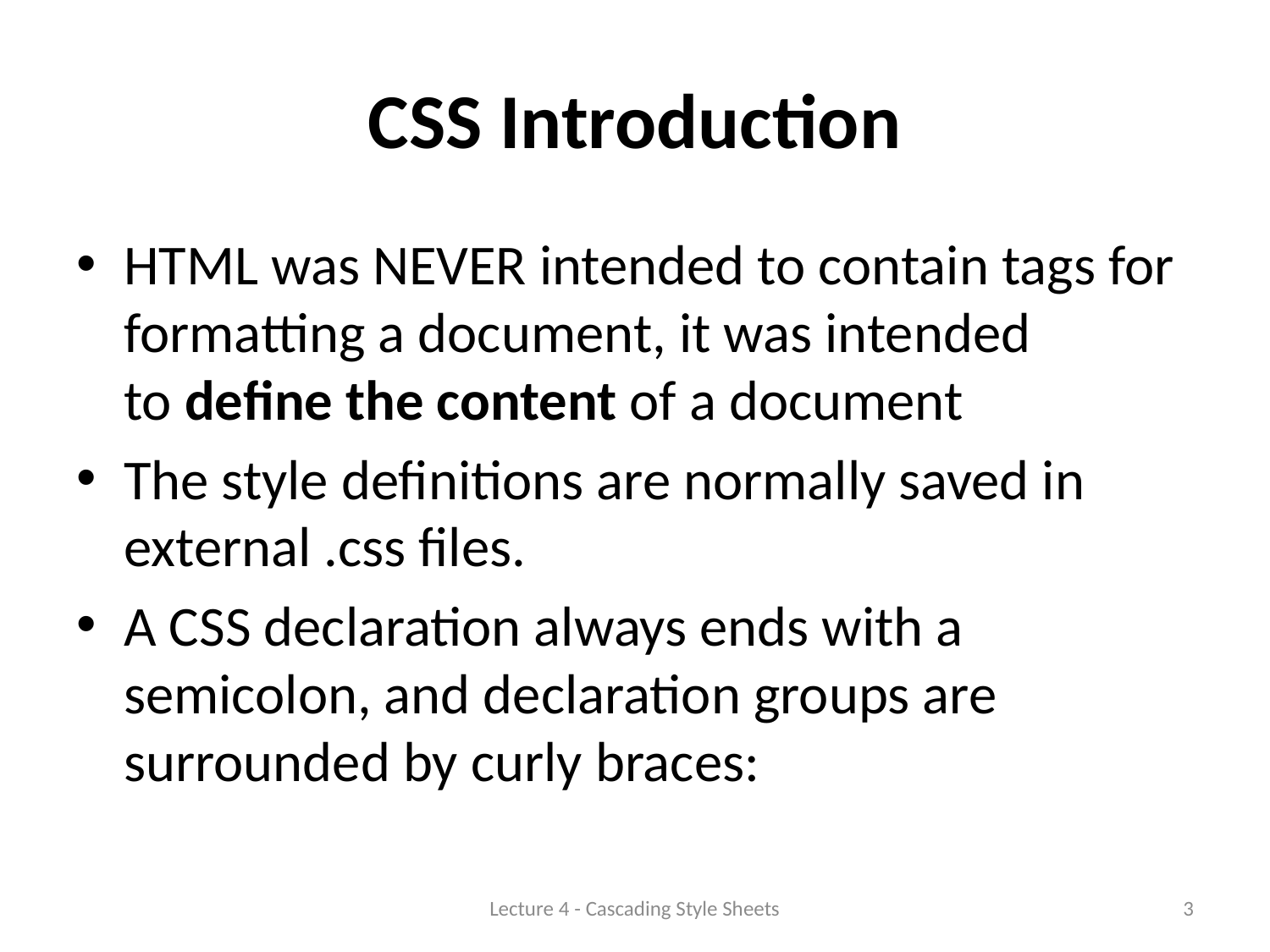

# CSS Introduction
HTML was NEVER intended to contain tags for formatting a document, it was intended to define the content of a document
The style definitions are normally saved in external .css files.
A CSS declaration always ends with a semicolon, and declaration groups are surrounded by curly braces:

Lecture 4 - Cascading Style Sheets
3